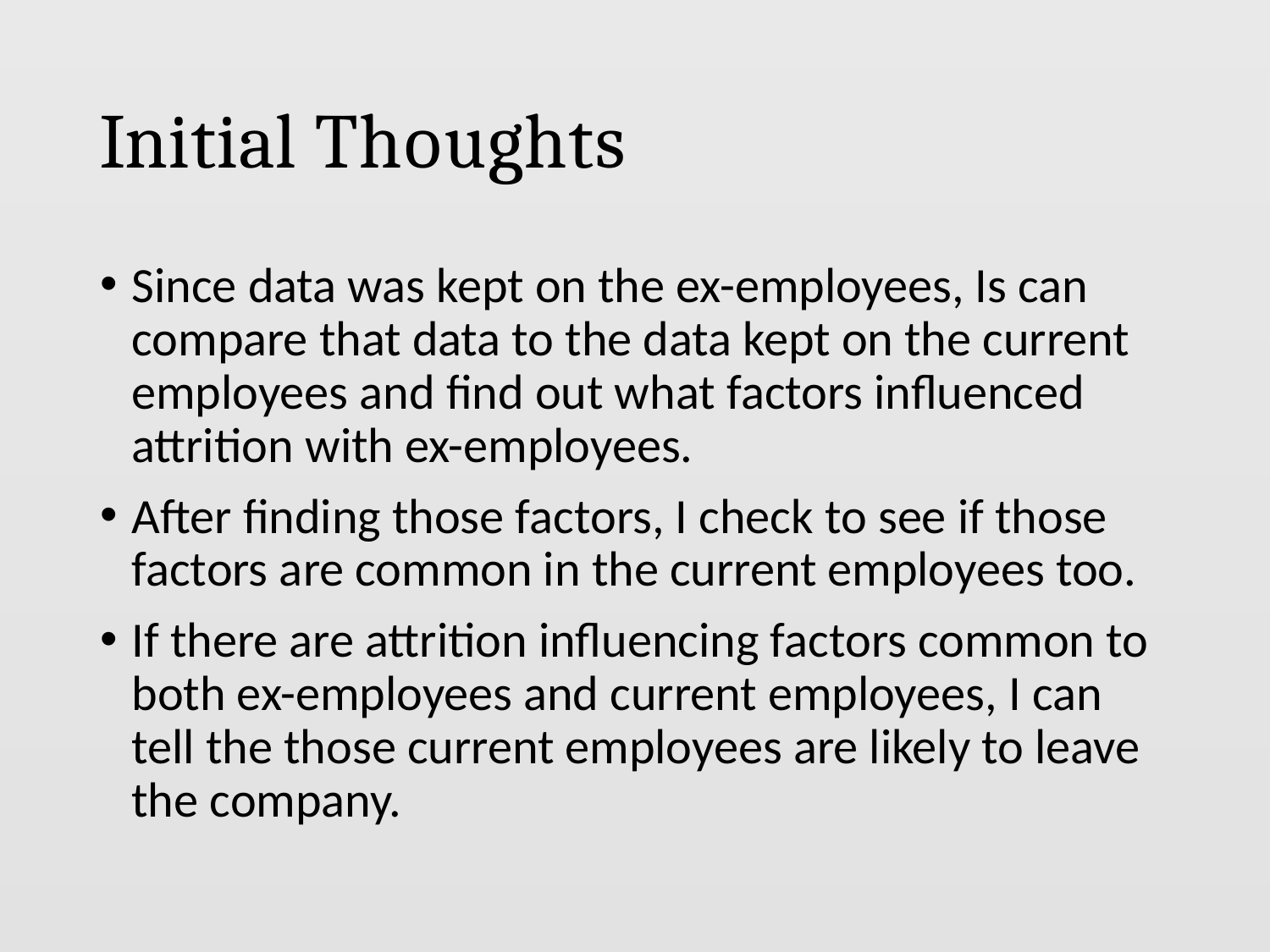

# Initial Thoughts
Since data was kept on the ex-employees, Is can compare that data to the data kept on the current employees and find out what factors influenced attrition with ex-employees.
After finding those factors, I check to see if those factors are common in the current employees too.
If there are attrition influencing factors common to both ex-employees and current employees, I can tell the those current employees are likely to leave the company.